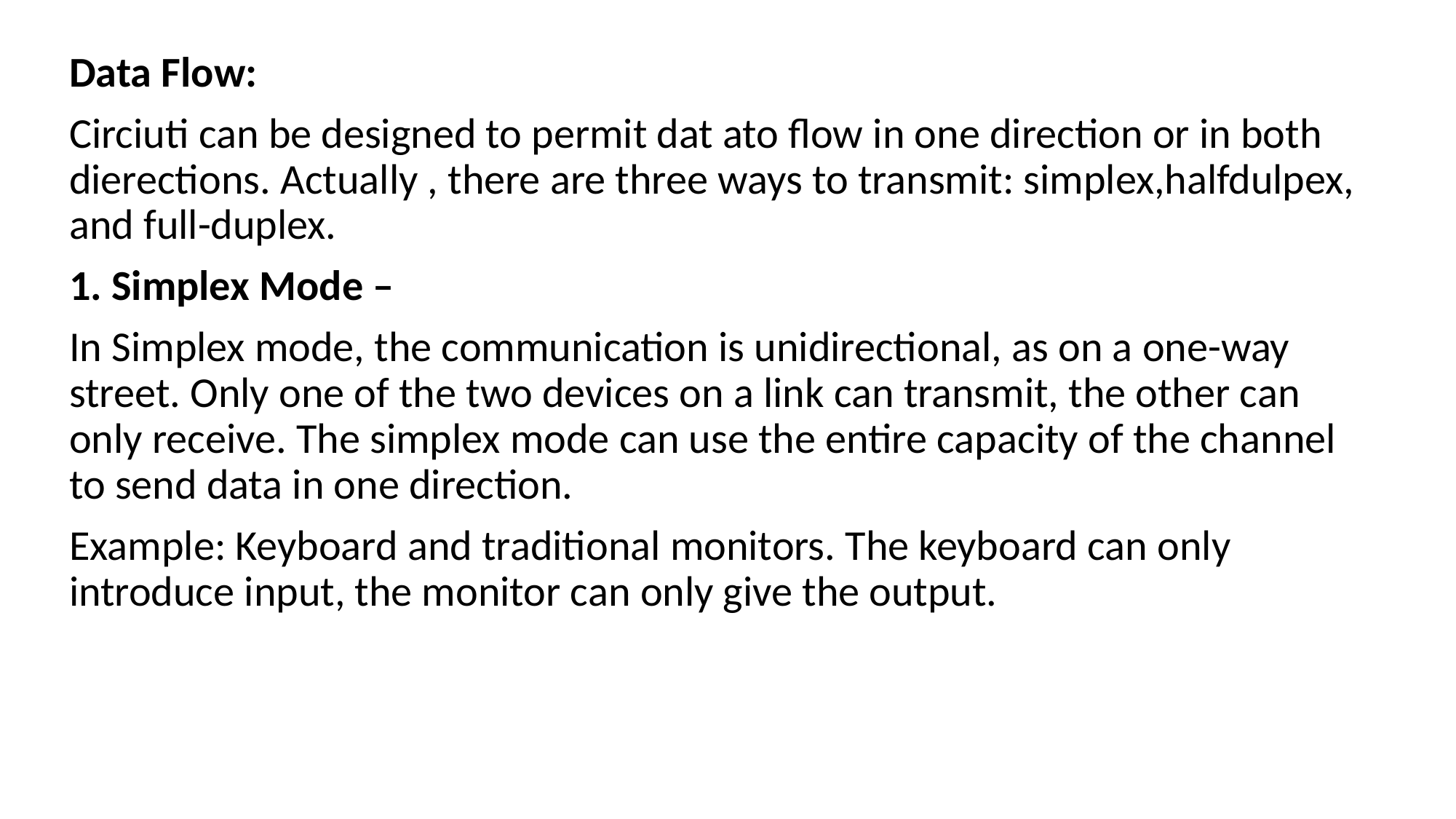

Data Flow:
Circiuti can be designed to permit dat ato flow in one direction or in both dierections. Actually , there are three ways to transmit: simplex,halfdulpex, and full-duplex.
1. Simplex Mode –
In Simplex mode, the communication is unidirectional, as on a one-way street. Only one of the two devices on a link can transmit, the other can only receive. The simplex mode can use the entire capacity of the channel to send data in one direction.
Example: Keyboard and traditional monitors. The keyboard can only introduce input, the monitor can only give the output.